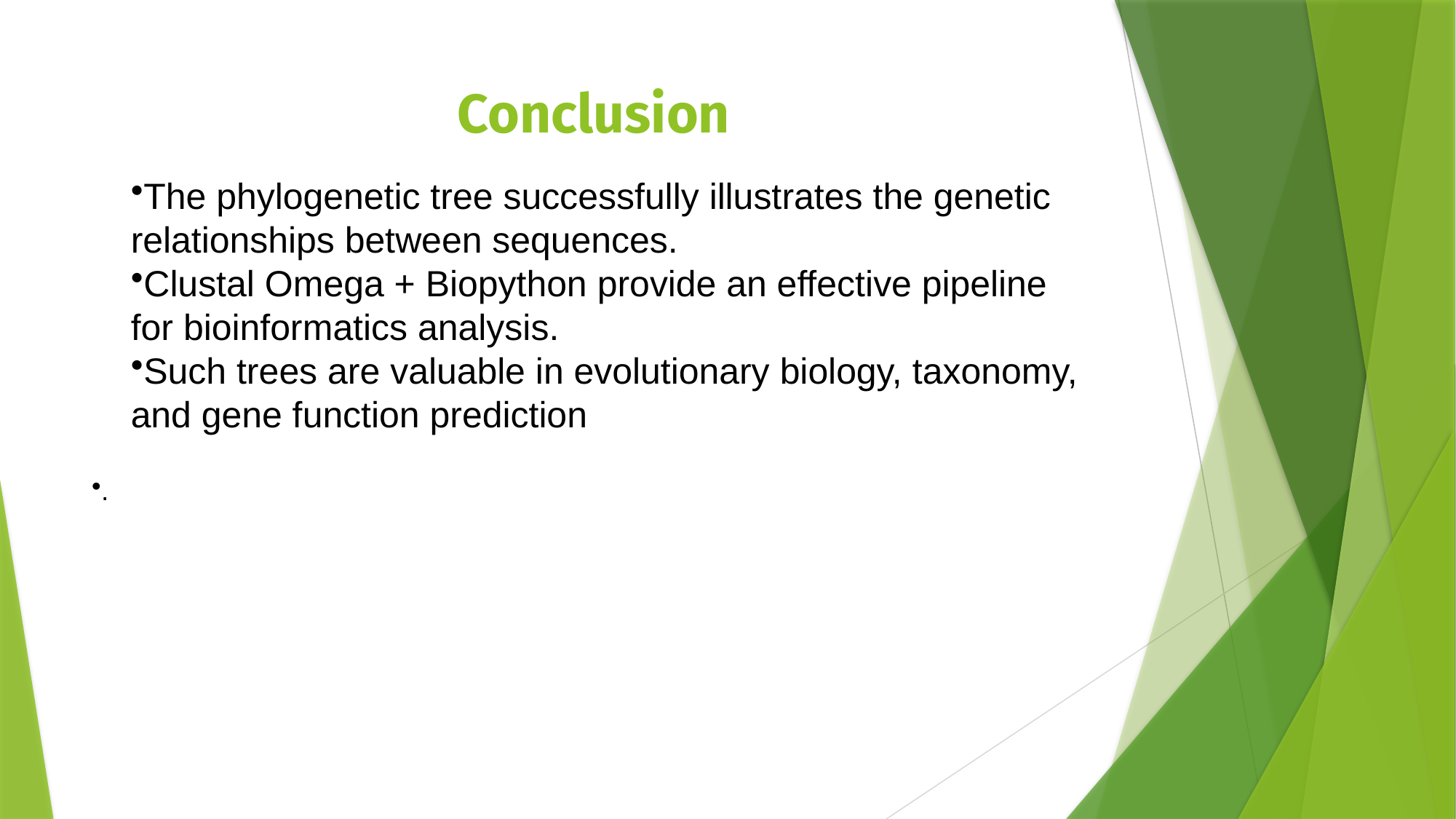

# Conclusion
The phylogenetic tree successfully illustrates the genetic relationships between sequences.
Clustal Omega + Biopython provide an effective pipeline for bioinformatics analysis.
Such trees are valuable in evolutionary biology, taxonomy, and gene function prediction
.